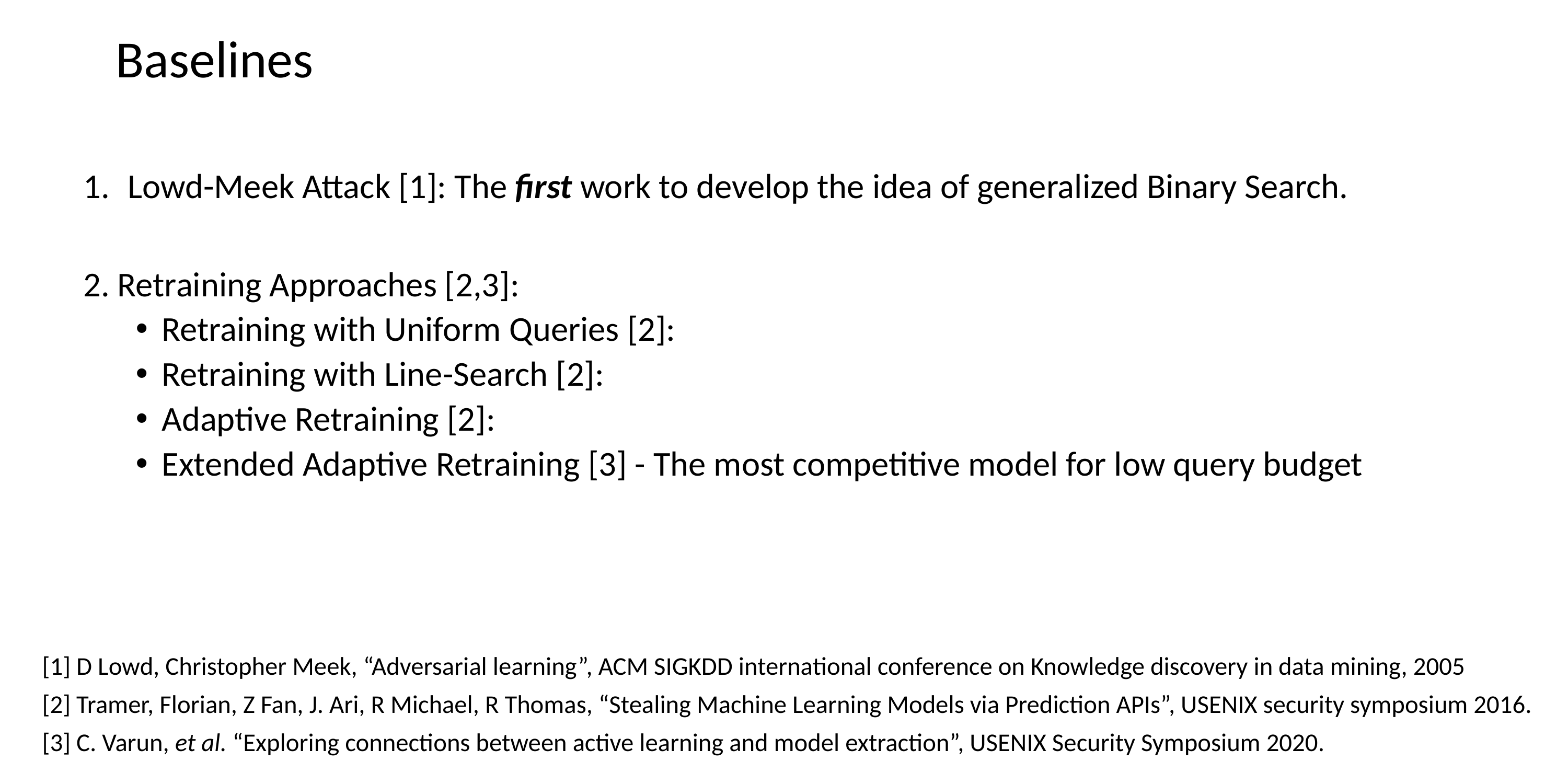

# Baselines
Lowd-Meek Attack [1]: The first work to develop the idea of generalized Binary Search.

2. Retraining Approaches [2,3]:
Retraining with Uniform Queries [2]:
Retraining with Line-Search [2]:
Adaptive Retraining [2]:
Extended Adaptive Retraining [3] - The most competitive model for low query budget

[1] D Lowd, Christopher Meek, “Adversarial learning”, ACM SIGKDD international conference on Knowledge discovery in data mining, 2005
[2] Tramer, Florian, Z Fan, J. Ari, R Michael, R Thomas, “Stealing Machine Learning Models via Prediction APIs”, USENIX security symposium 2016.
[3] C. Varun, et al. “Exploring connections between active learning and model extraction”, USENIX Security Symposium 2020.